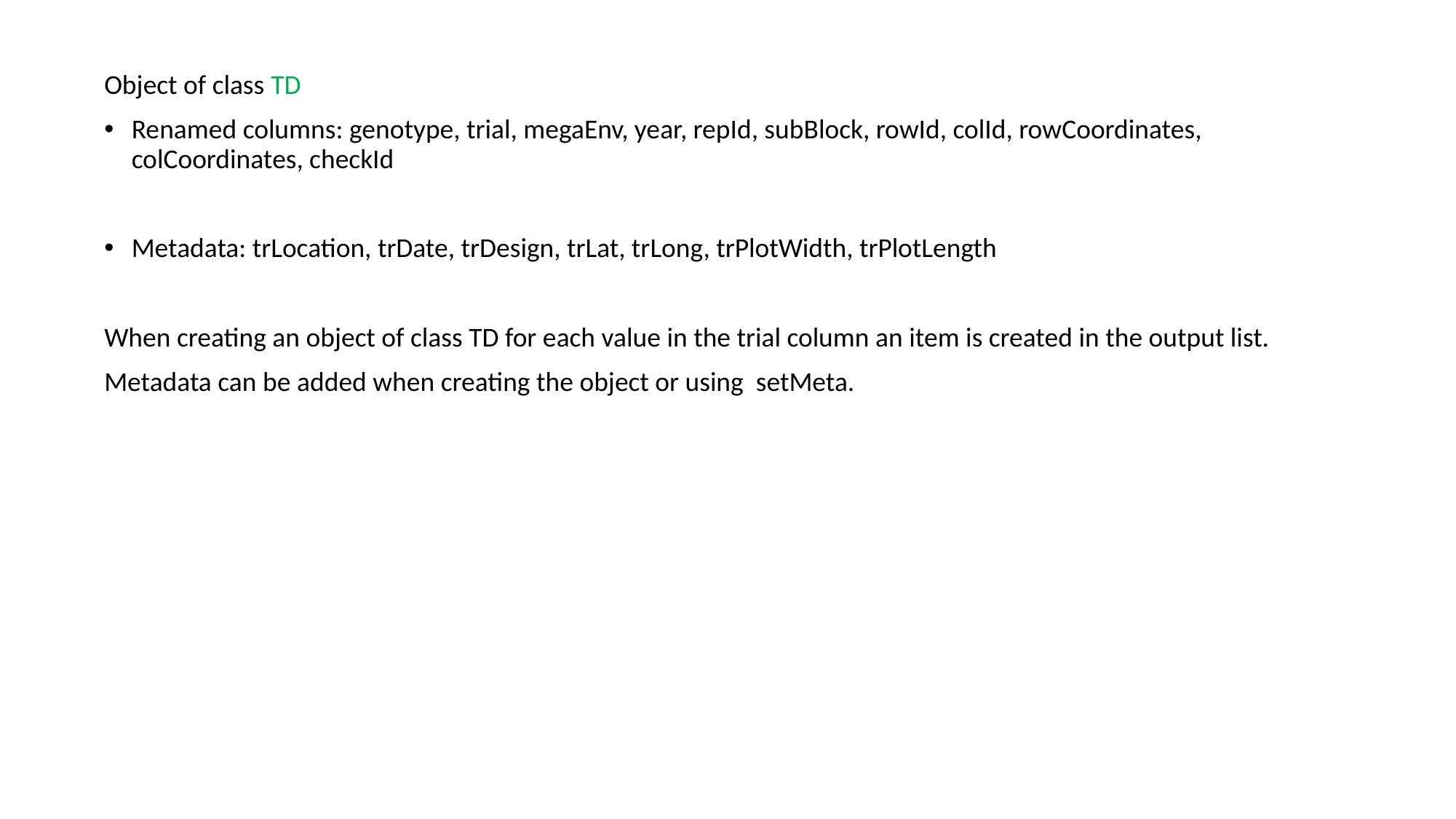

Object of class TD
Renamed columns: genotype, trial, megaEnv, year, repId, subBlock, rowId, colId, rowCoordinates, colCoordinates, checkId

Metadata: trLocation, trDate, trDesign, trLat, trLong, trPlotWidth, trPlotLength

When creating an object of class TD for each value in the trial column an item is created in the output list.
Metadata can be added when creating the object or using  setMeta.